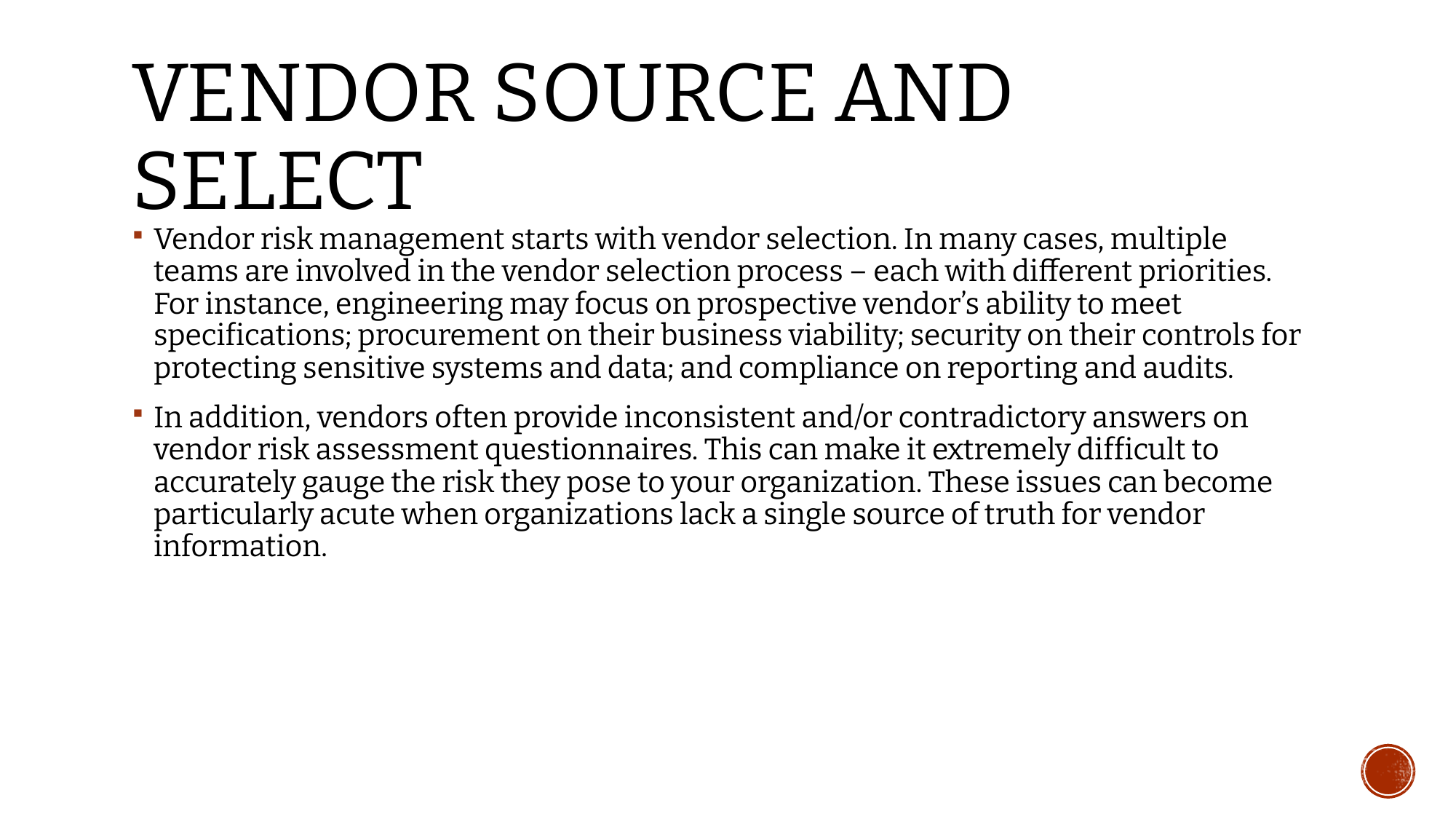

# Vendor Source and Select
Vendor risk management starts with vendor selection. In many cases, multiple teams are involved in the vendor selection process – each with different priorities. For instance, engineering may focus on prospective vendor’s ability to meet specifications; procurement on their business viability; security on their controls for protecting sensitive systems and data; and compliance on reporting and audits.
In addition, vendors often provide inconsistent and/or contradictory answers on vendor risk assessment questionnaires. This can make it extremely difficult to accurately gauge the risk they pose to your organization. These issues can become particularly acute when organizations lack a single source of truth for vendor information.